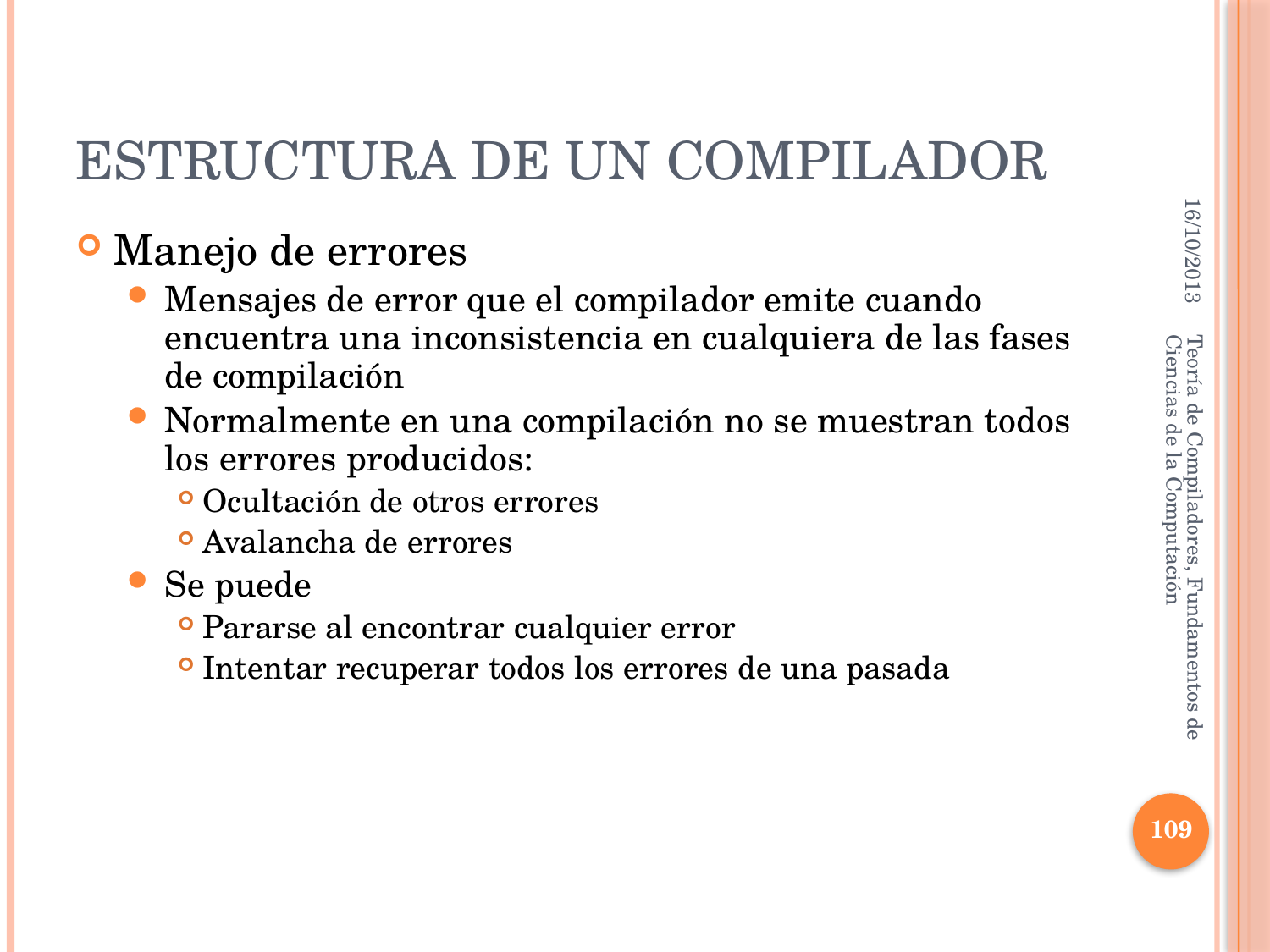

# Estructura de un compilador
16/10/2013
Manejo de errores
Mensajes de error que el compilador emite cuando encuentra una inconsistencia en cualquiera de las fases de compilación
Normalmente en una compilación no se muestran todos los errores producidos:
Ocultación de otros errores
Avalancha de errores
Se puede
Pararse al encontrar cualquier error
Intentar recuperar todos los errores de una pasada
Teoría de Compiladores, Fundamentos de Ciencias de la Computación
109